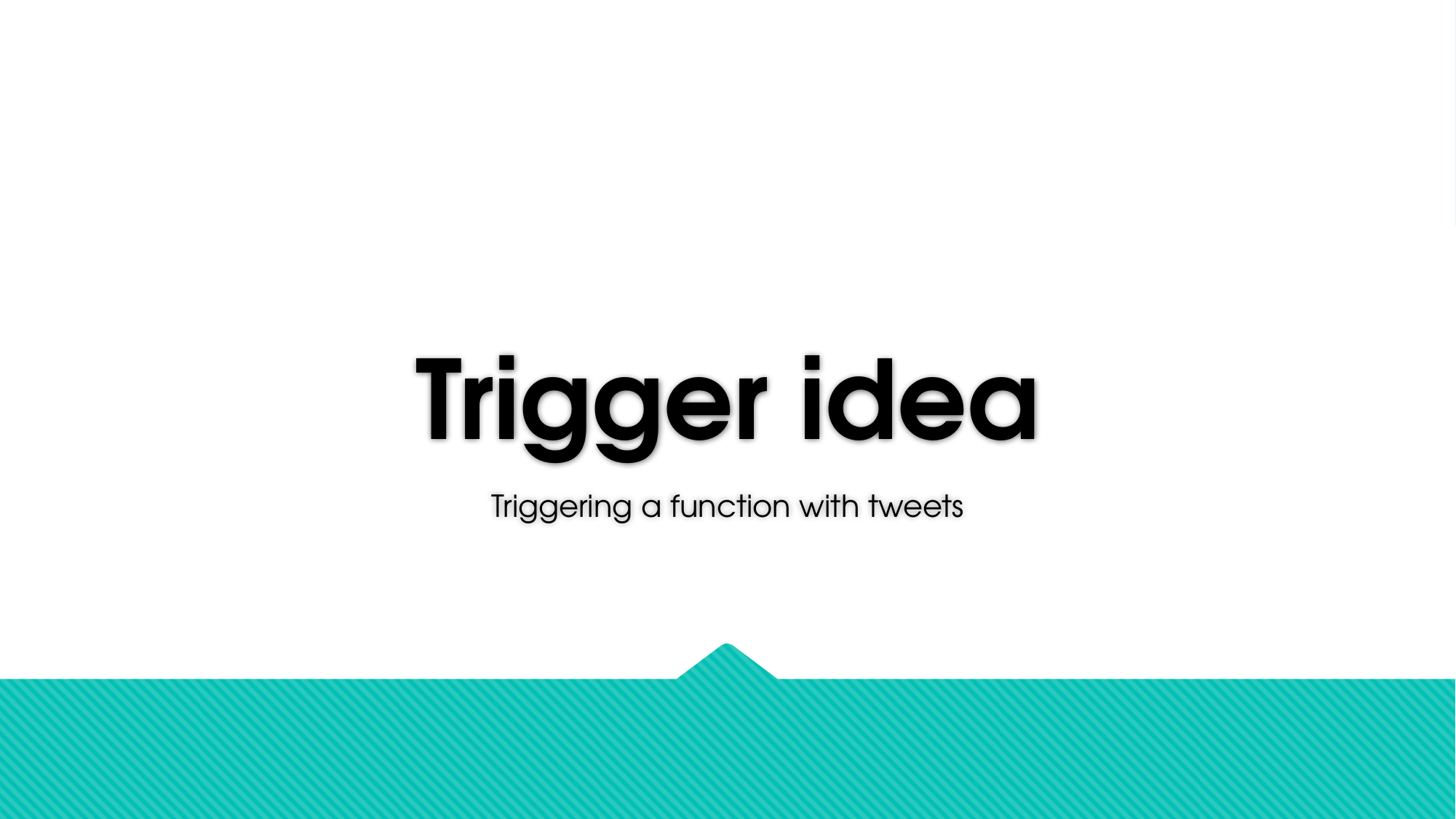

# Trigger idea
Triggering a function with tweets